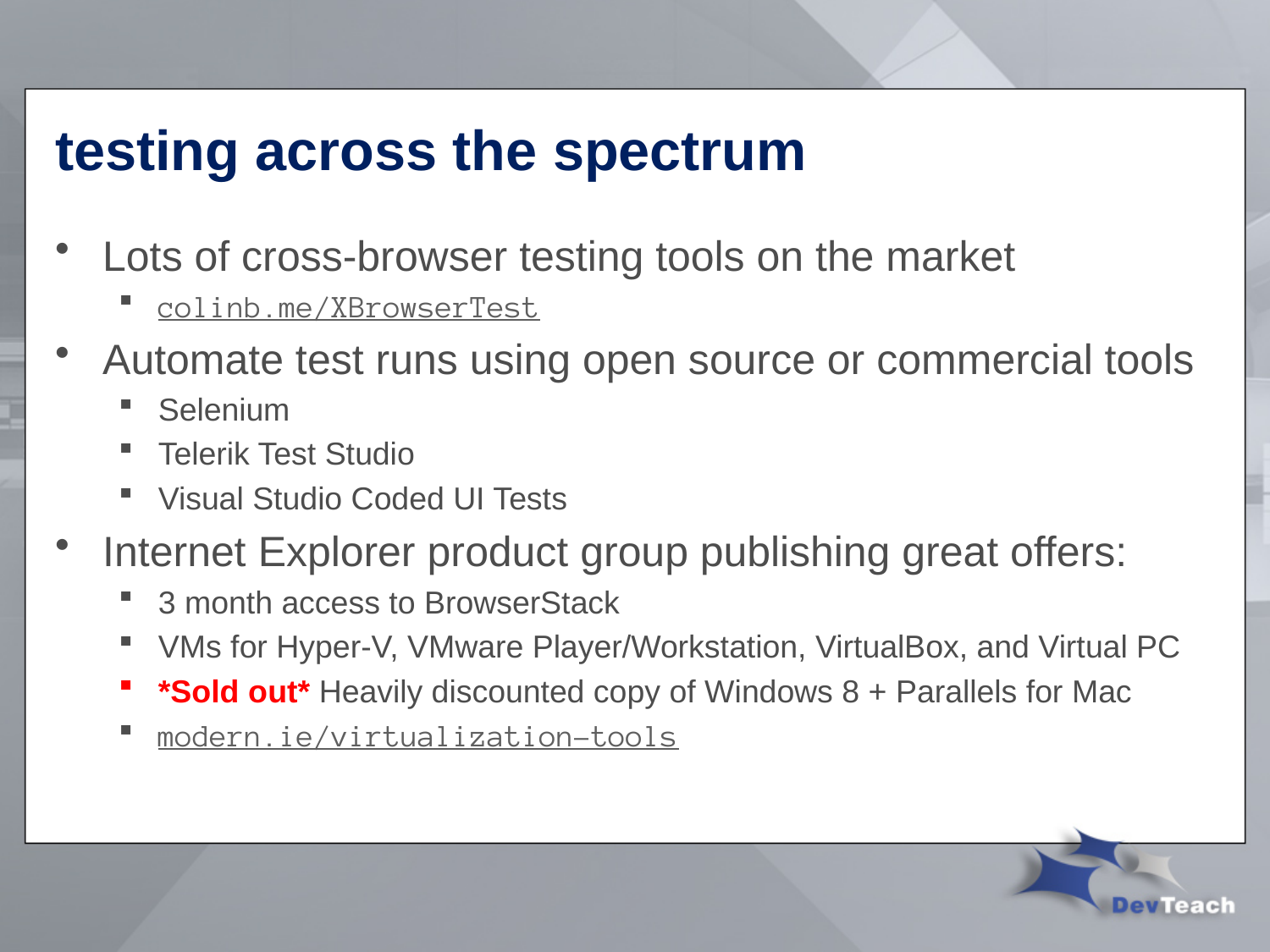

# testing across the spectrum
Lots of cross-browser testing tools on the market
colinb.me/XBrowserTest
Automate test runs using open source or commercial tools
Selenium
Telerik Test Studio
Visual Studio Coded UI Tests
Internet Explorer product group publishing great offers:
3 month access to BrowserStack
VMs for Hyper-V, VMware Player/Workstation, VirtualBox, and Virtual PC
*Sold out* Heavily discounted copy of Windows 8 + Parallels for Mac
modern.ie/virtualization-tools